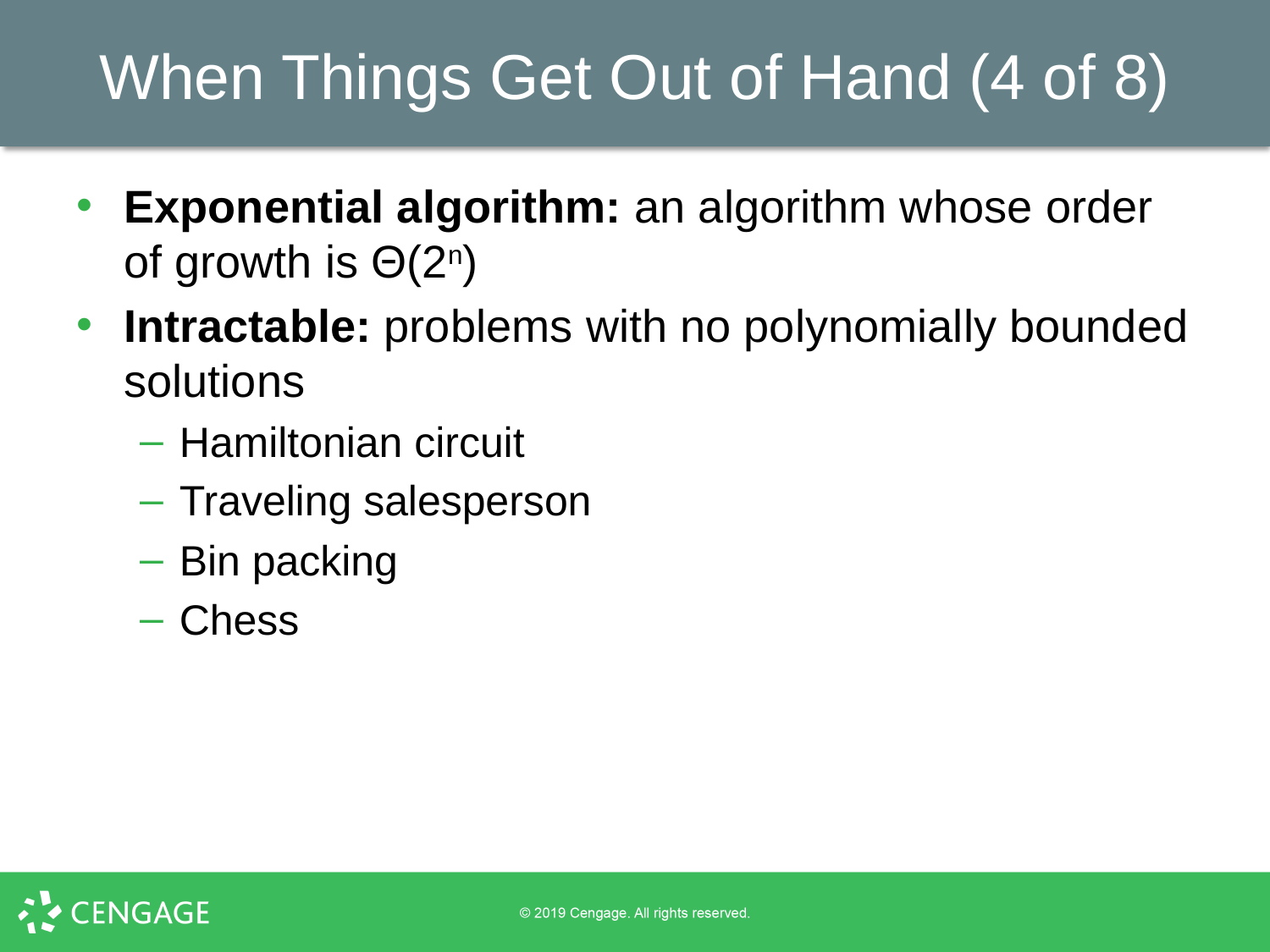

# When Things Get Out of Hand (4 of 8)
Exponential algorithm: an algorithm whose order of growth is Θ(2n)
Intractable: problems with no polynomially bounded solutions
Hamiltonian circuit
Traveling salesperson
Bin packing
Chess